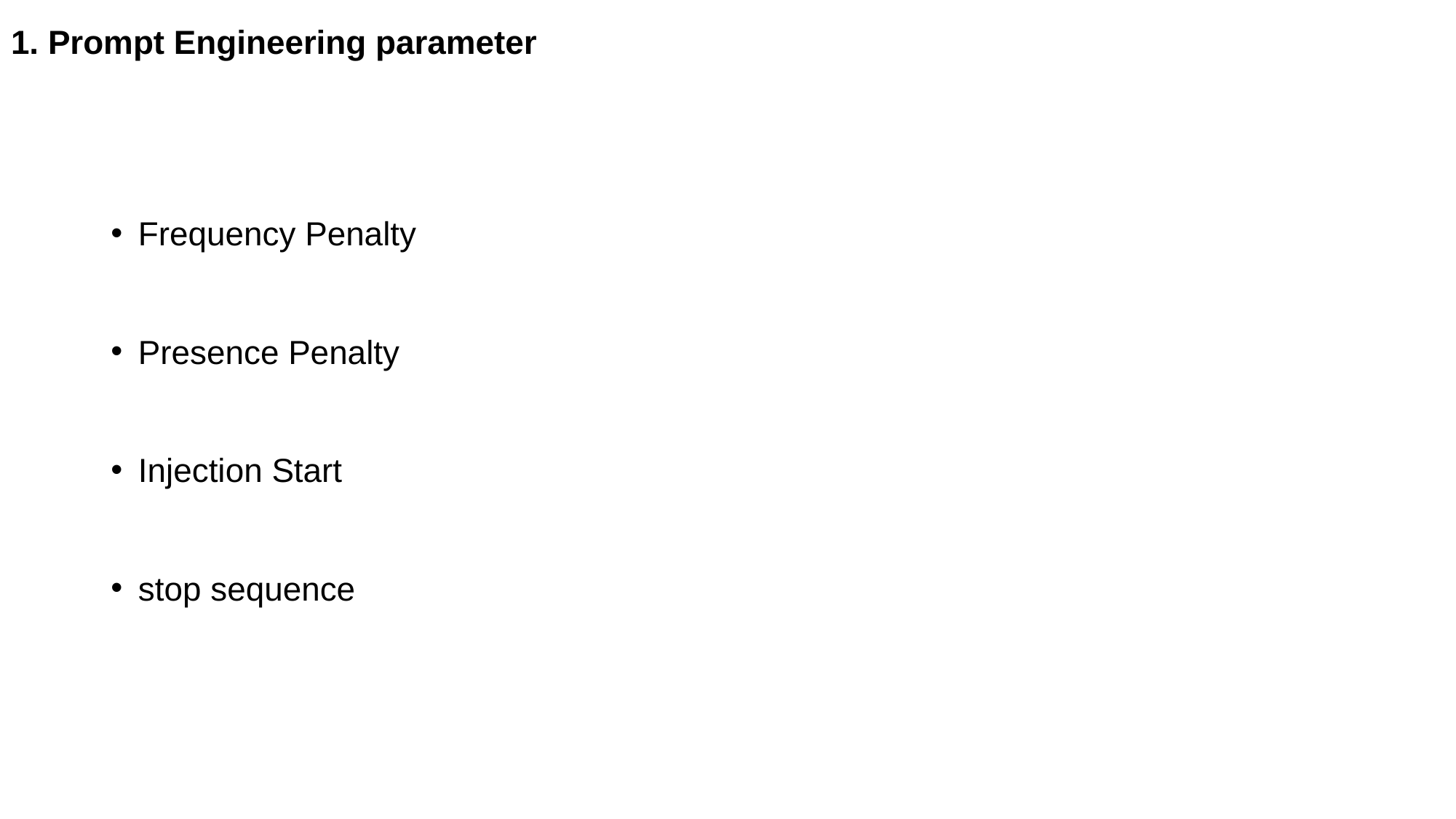

# 1. Prompt Engineering parameter

Frequency Penalty

Presence Penalty

Injection Start

stop sequence